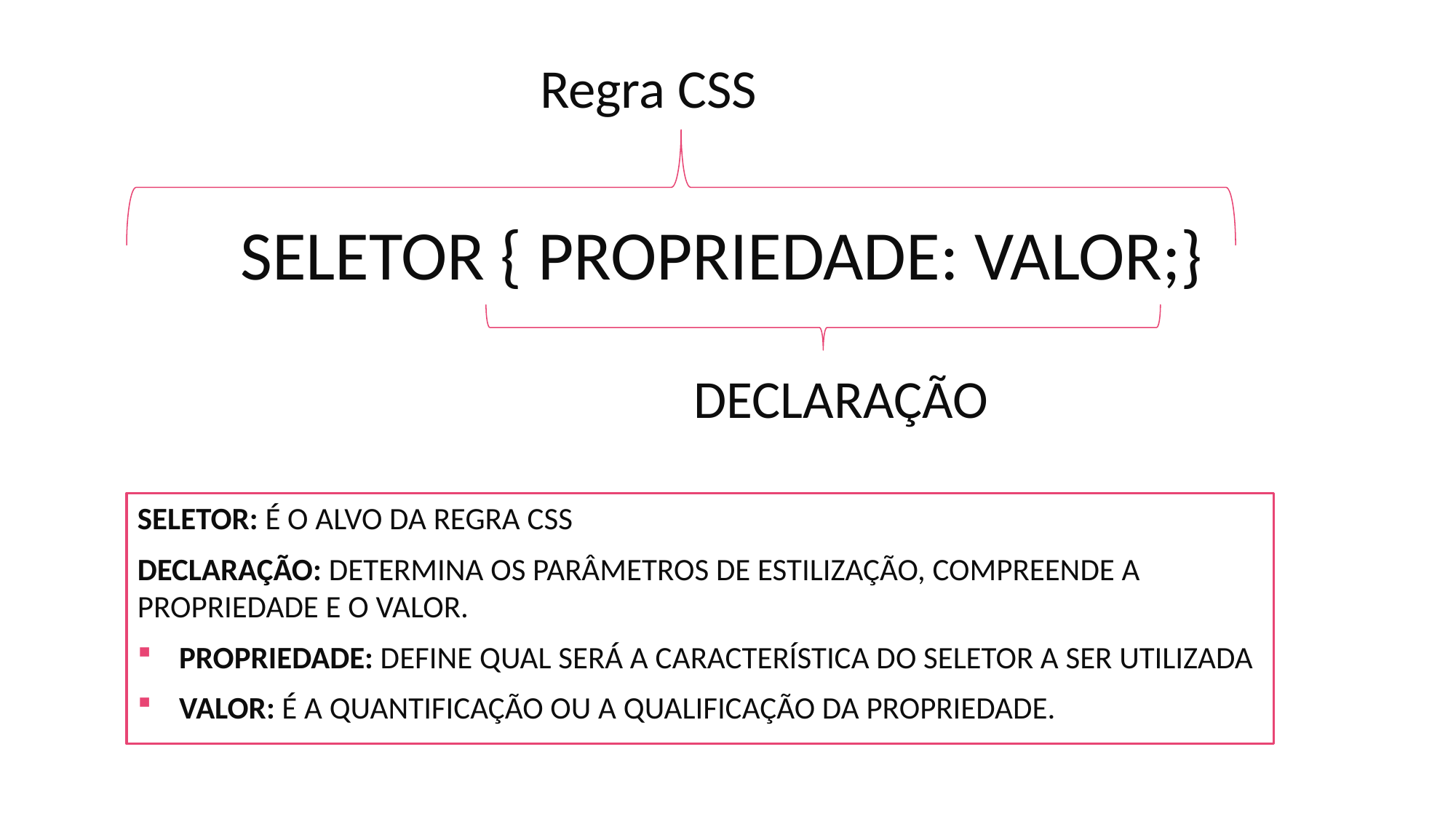

Regra CSS
Seletor { propriedade: valor;}
Declaração
Seletor: é o alvo da regra css
Declaração: determina os parâmetros de estilização, compreende a propriedade e o valor.
Propriedade: define qual será a característica do seletor a ser utilizada
Valor: é a quantificação ou a qualificação da propriedade.